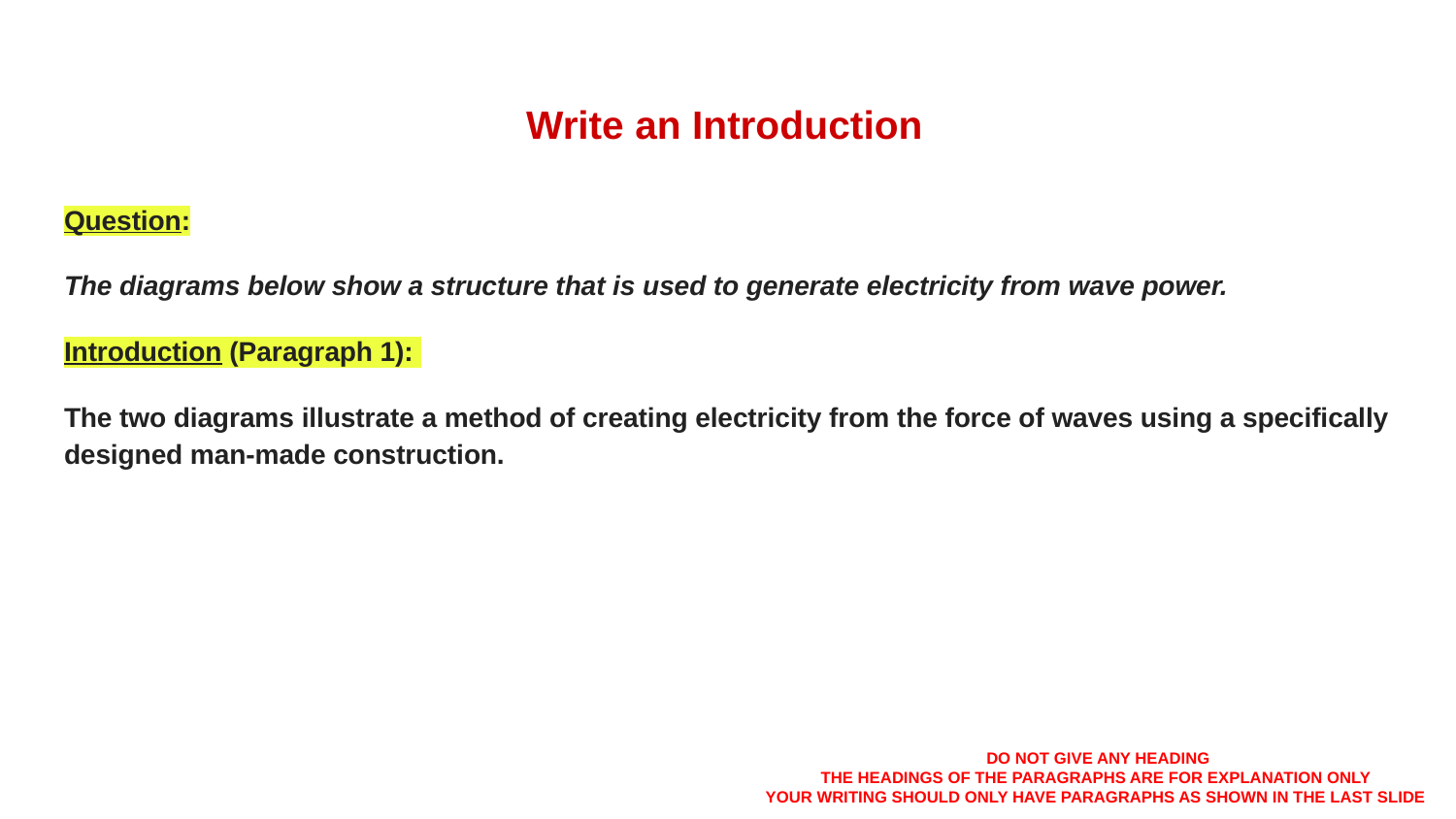

# Write an Introduction
Question:
The diagrams below show a structure that is used to generate electricity from wave power.
Introduction (Paragraph 1):
The two diagrams illustrate a method of creating electricity from the force of waves using a specifically designed man-made construction.

DO NOT GIVE ANY HEADING
THE HEADINGS OF THE PARAGRAPHS ARE FOR EXPLANATION ONLY
YOUR WRITING SHOULD ONLY HAVE PARAGRAPHS AS SHOWN IN THE LAST SLIDE